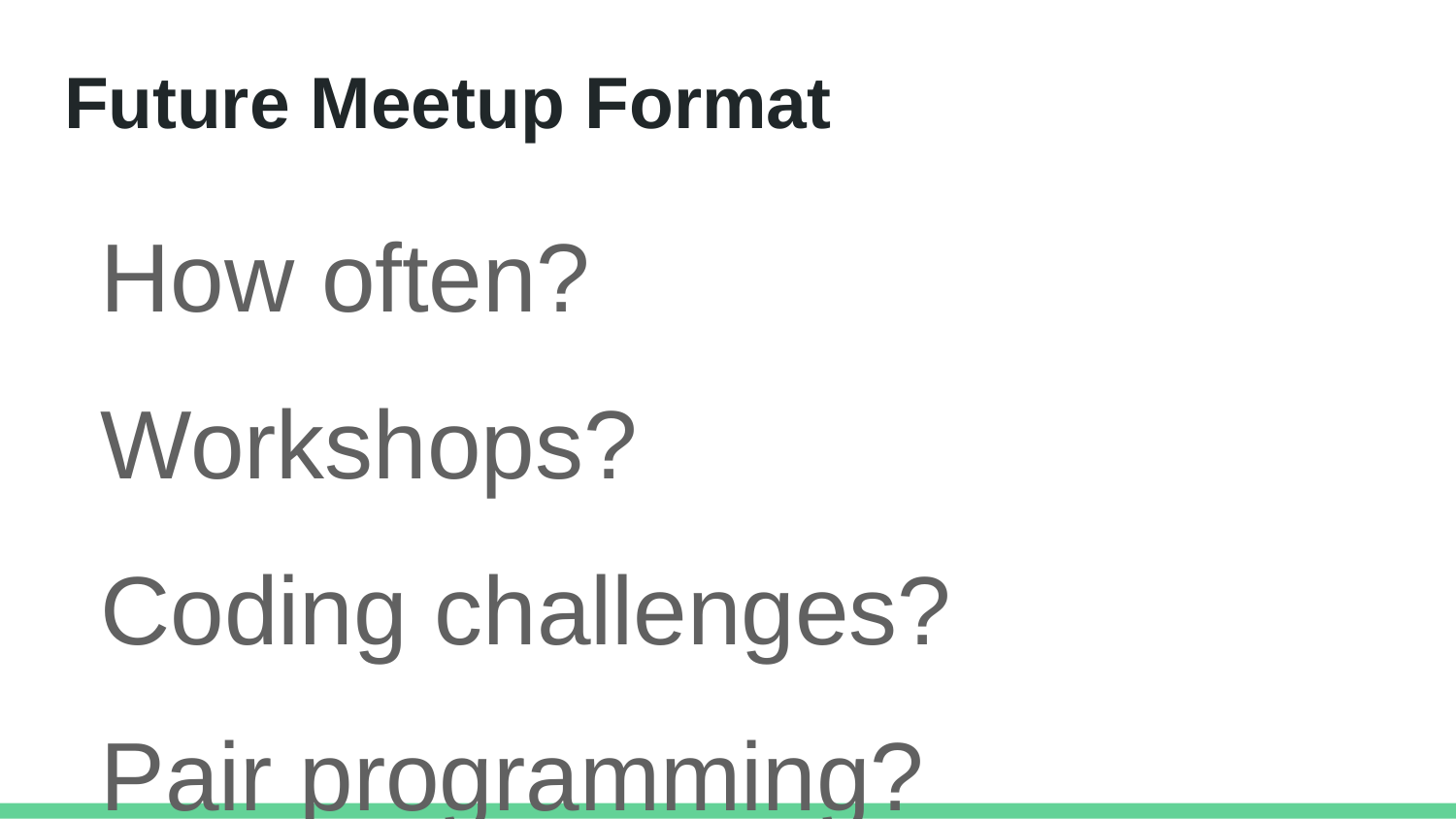

# Future Meetup Format
How often?
Workshops?
Coding challenges?
Pair programming?